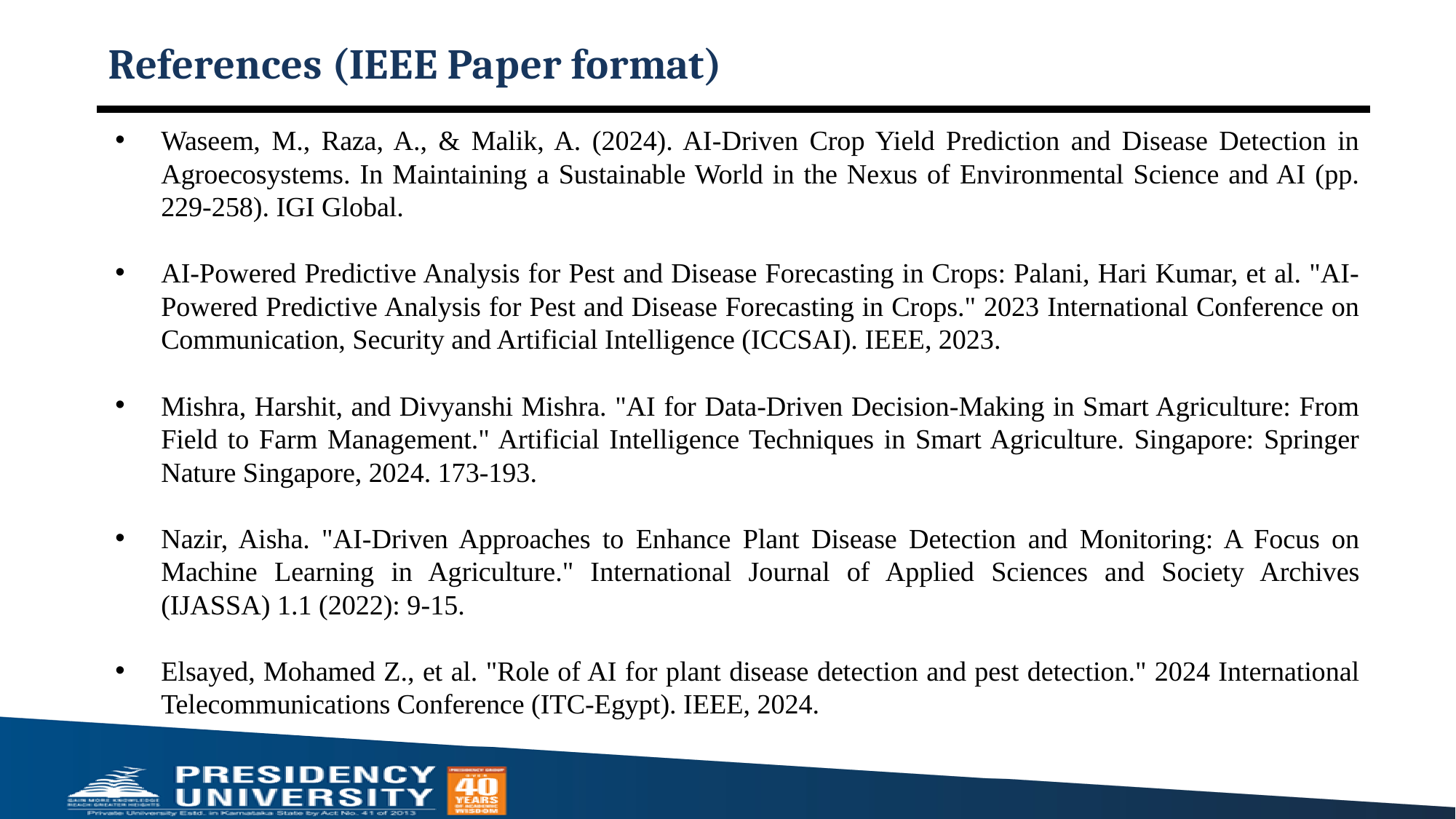

# References (IEEE Paper format)
Waseem, M., Raza, A., & Malik, A. (2024). AI-Driven Crop Yield Prediction and Disease Detection in Agroecosystems. In Maintaining a Sustainable World in the Nexus of Environmental Science and AI (pp. 229-258). IGI Global.

AI-Powered Predictive Analysis for Pest and Disease Forecasting in Crops: Palani, Hari Kumar, et al. "AI-Powered Predictive Analysis for Pest and Disease Forecasting in Crops." 2023 International Conference on Communication, Security and Artificial Intelligence (ICCSAI). IEEE, 2023.

Mishra, Harshit, and Divyanshi Mishra. "AI for Data-Driven Decision-Making in Smart Agriculture: From Field to Farm Management." Artificial Intelligence Techniques in Smart Agriculture. Singapore: Springer Nature Singapore, 2024. 173-193.

Nazir, Aisha. "AI-Driven Approaches to Enhance Plant Disease Detection and Monitoring: A Focus on Machine Learning in Agriculture." International Journal of Applied Sciences and Society Archives (IJASSA) 1.1 (2022): 9-15.

Elsayed, Mohamed Z., et al. "Role of AI for plant disease detection and pest detection." 2024 International Telecommunications Conference (ITC-Egypt). IEEE, 2024.